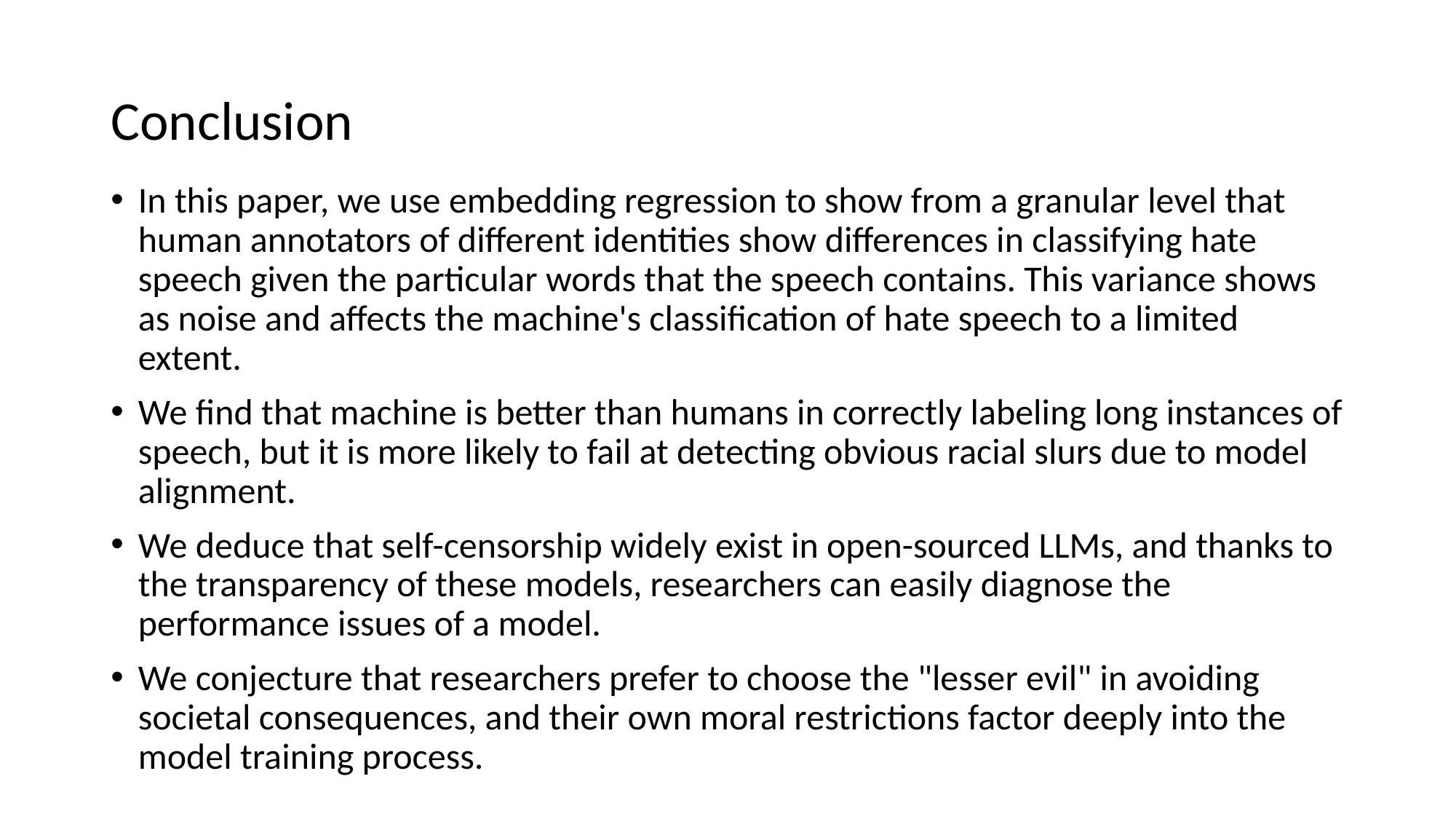

# Conclusion
In this paper, we use embedding regression to show from a granular level that human annotators of different identities show differences in classifying hate speech given the particular words that the speech contains. This variance shows as noise and affects the machine's classification of hate speech to a limited extent.
We find that machine is better than humans in correctly labeling long instances of speech, but it is more likely to fail at detecting obvious racial slurs due to model alignment.
We deduce that self-censorship widely exist in open-sourced LLMs, and thanks to the transparency of these models, researchers can easily diagnose the performance issues of a model.
We conjecture that researchers prefer to choose the "lesser evil" in avoiding societal consequences, and their own moral restrictions factor deeply into the model training process.